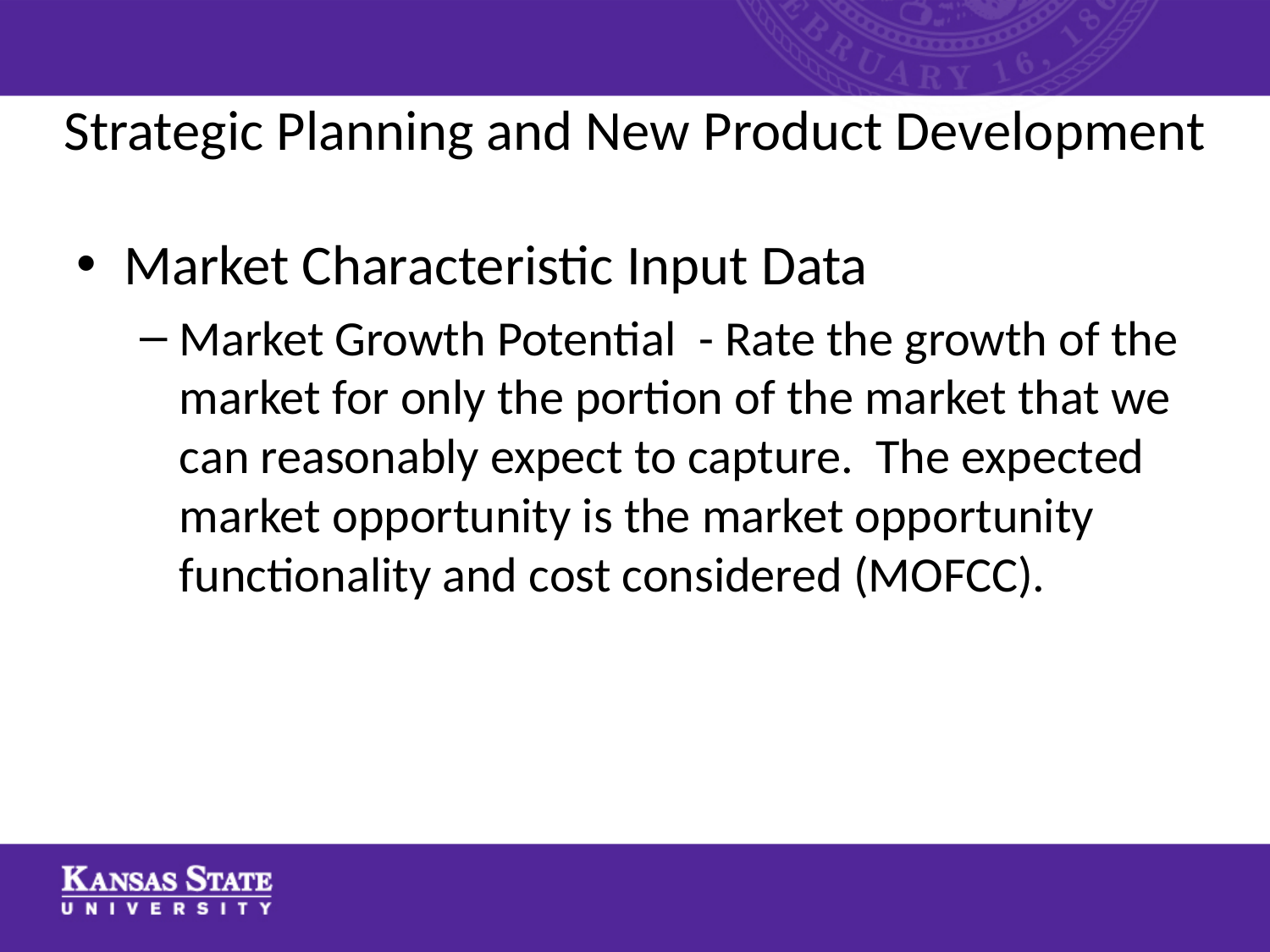

# Strategic Planning and New Product Development
Market Characteristic Input Data
Market Growth Potential  - Rate the growth of the market for only the portion of the market that we can reasonably expect to capture.  The expected market opportunity is the market opportunity functionality and cost considered (MOFCC).